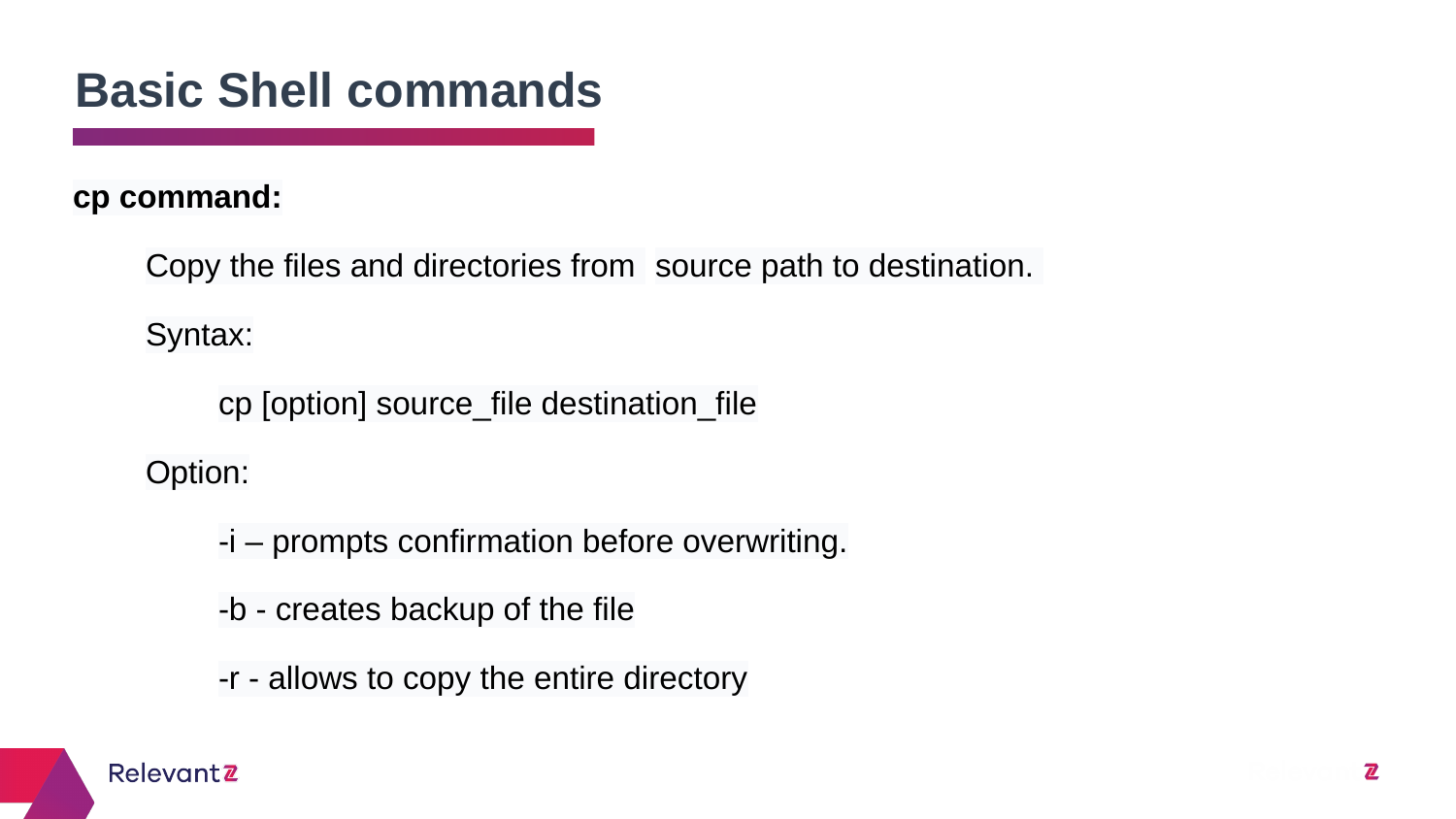

Basic Shell commands
# cp command:
Copy the files and directories from 	source path to destination.
Syntax:
cp [option] source_file destination_file
Option:
-i – prompts confirmation before overwriting.
-b - creates backup of the file
-r - allows to copy the entire directory